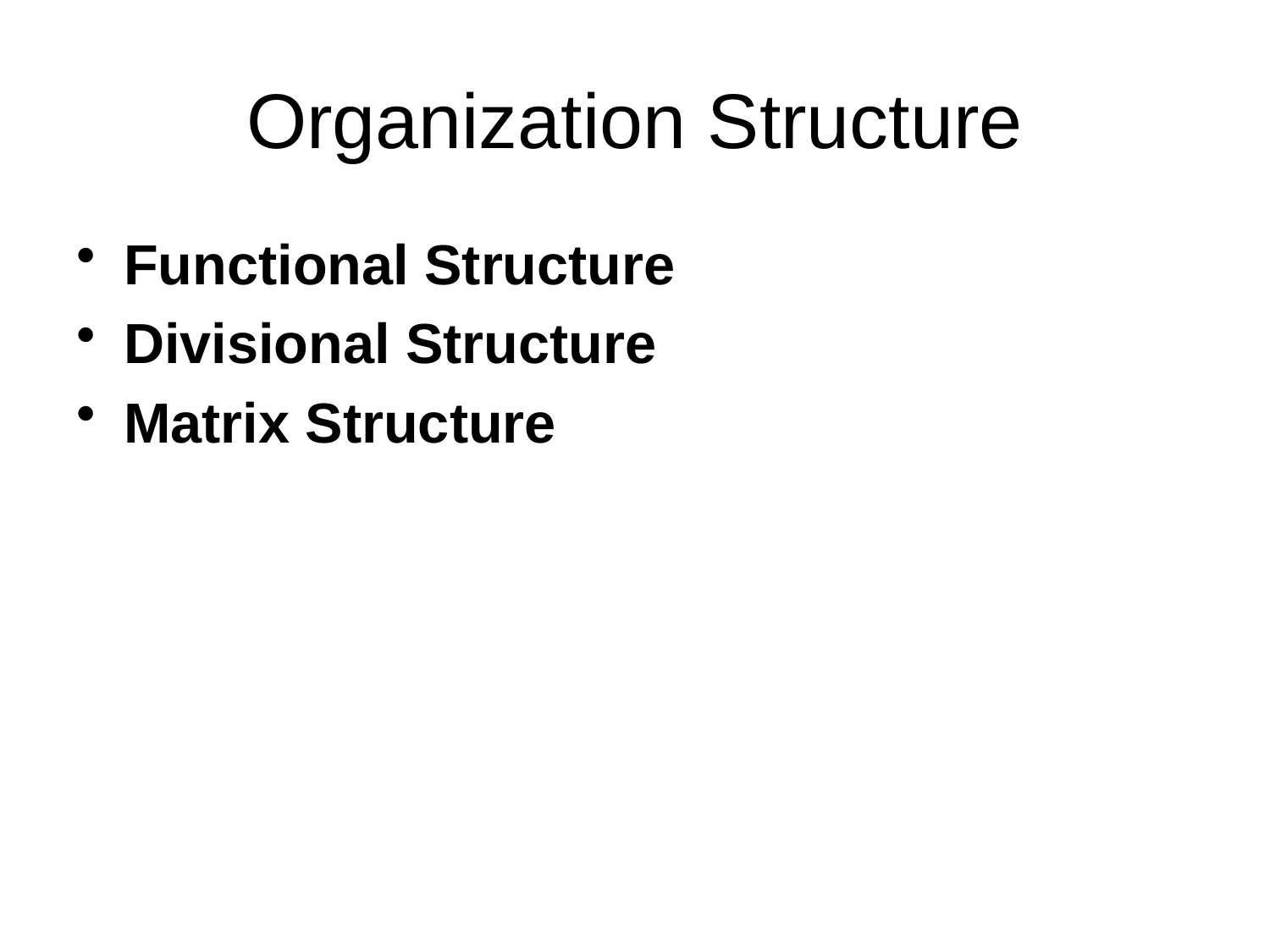

# Organization Structure
Functional Structure
Divisional Structure
Matrix Structure